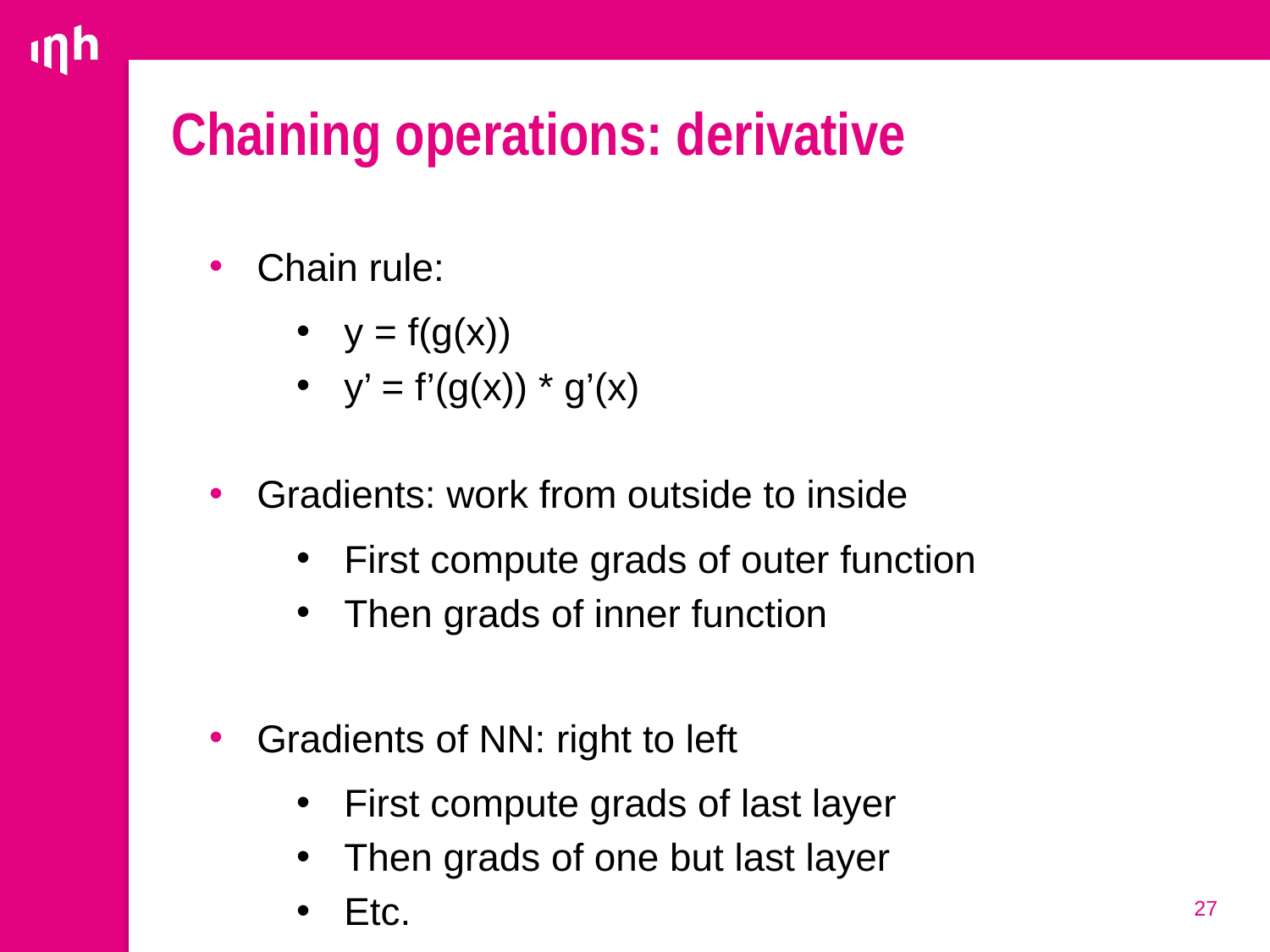

# Chaining operations: derivative
Chain rule:
y = f(g(x))
y’ = f’(g(x)) * g’(x)

Gradients: work from outside to inside
First compute grads of outer function
Then grads of inner function

Gradients of NN: right to left
First compute grads of last layer
Then grads of one but last layer
Etc.

27